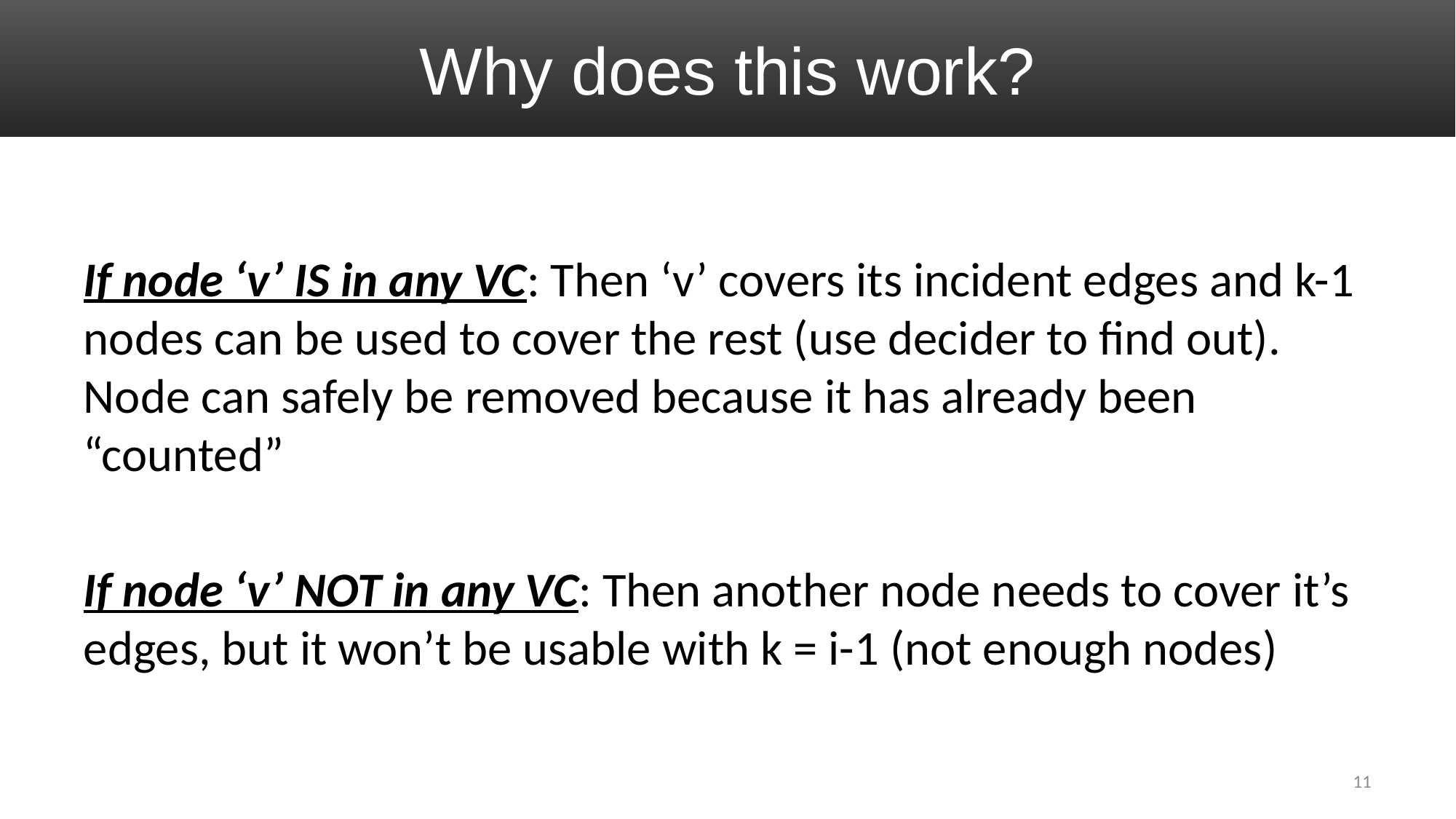

# Why does this work?
If node ‘v’ IS in any VC: Then ‘v’ covers its incident edges and k-1 nodes can be used to cover the rest (use decider to find out). Node can safely be removed because it has already been “counted”

If node ‘v’ NOT in any VC: Then another node needs to cover it’s edges, but it won’t be usable with k = i-1 (not enough nodes)
11